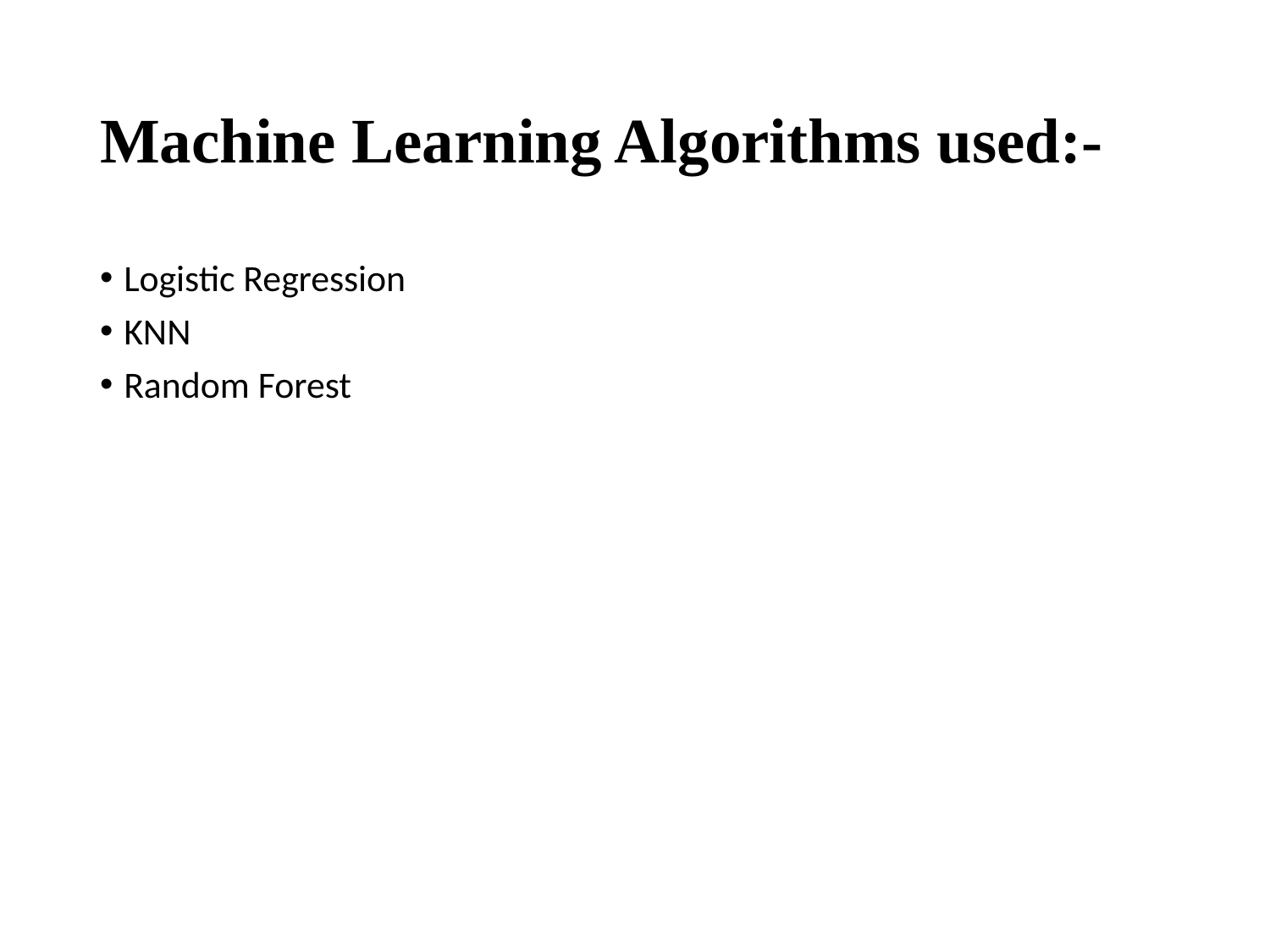

# Machine Learning Algorithms used:-
Logistic Regression
KNN
Random Forest